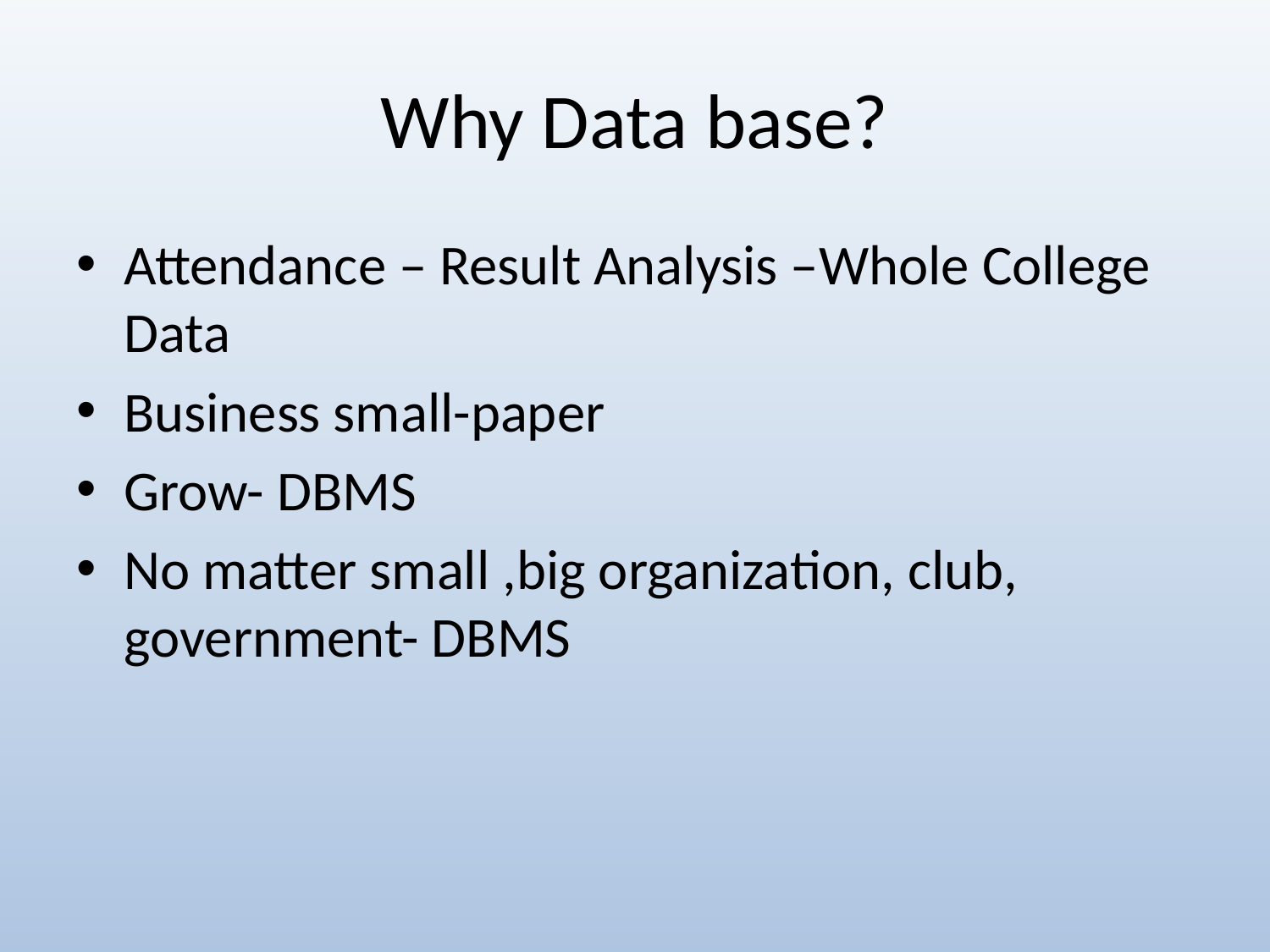

# Why Data base?
Attendance – Result Analysis –Whole College Data
Business small-paper
Grow- DBMS
No matter small ,big organization, club, government- DBMS